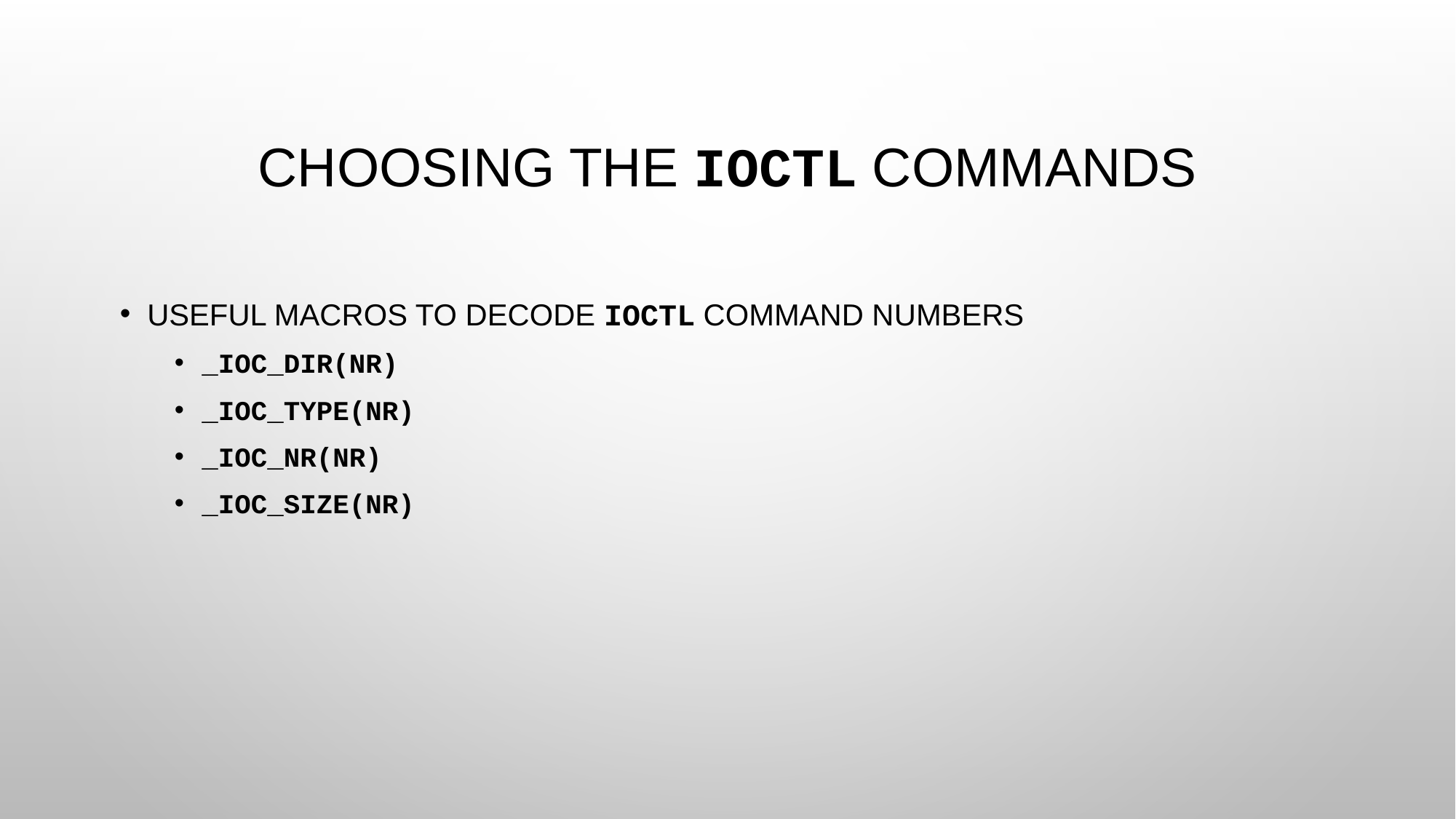

# Choosing the ioctl Commands
Useful macros to decode ioctl command numbers
_IOC_DIR(nr)
_IOC_TYPE(nr)
_IOC_NR(nr)
_IOC_SIZE(nr)